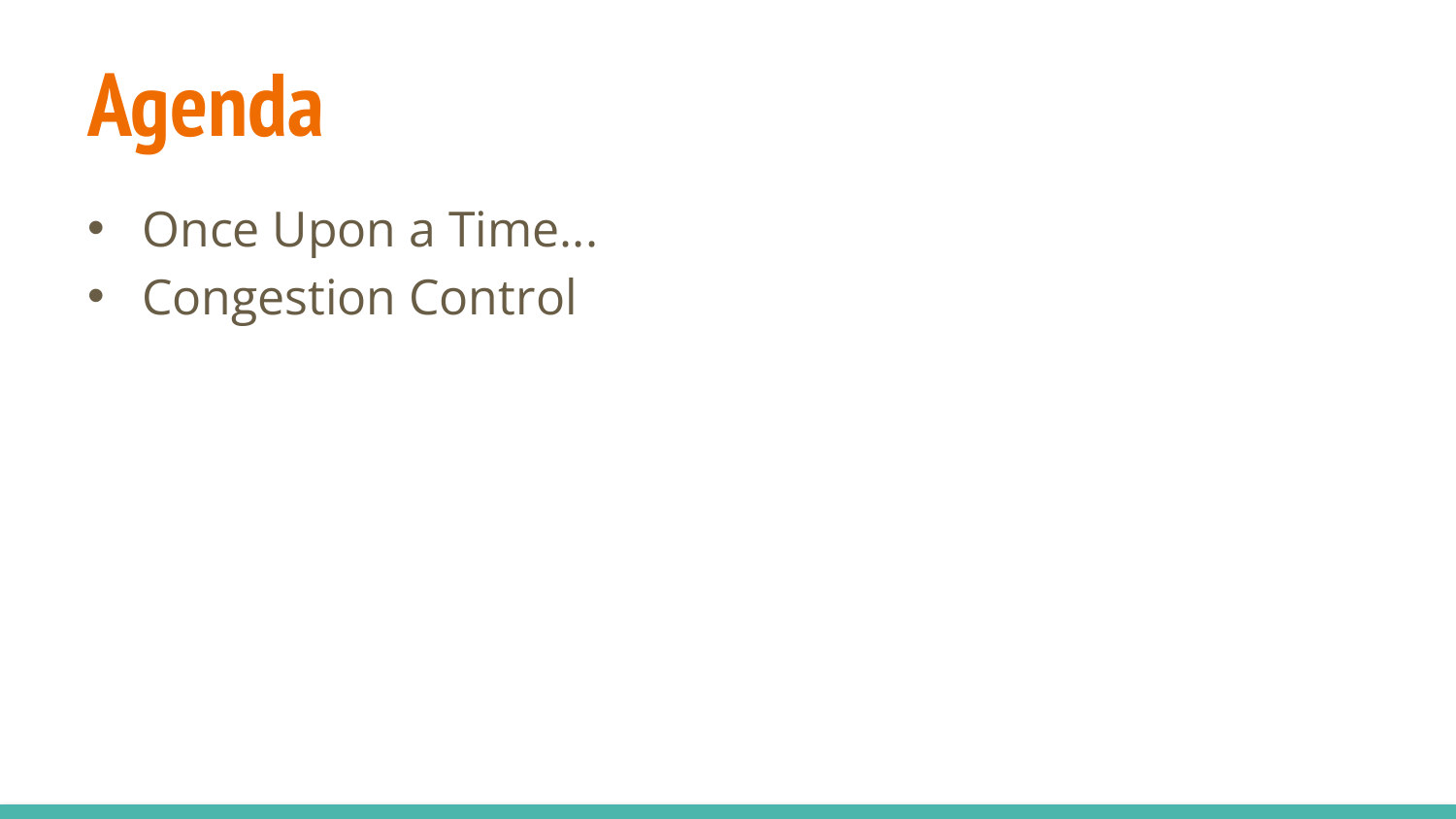

# Agenda
Once Upon a Time...
Congestion Control